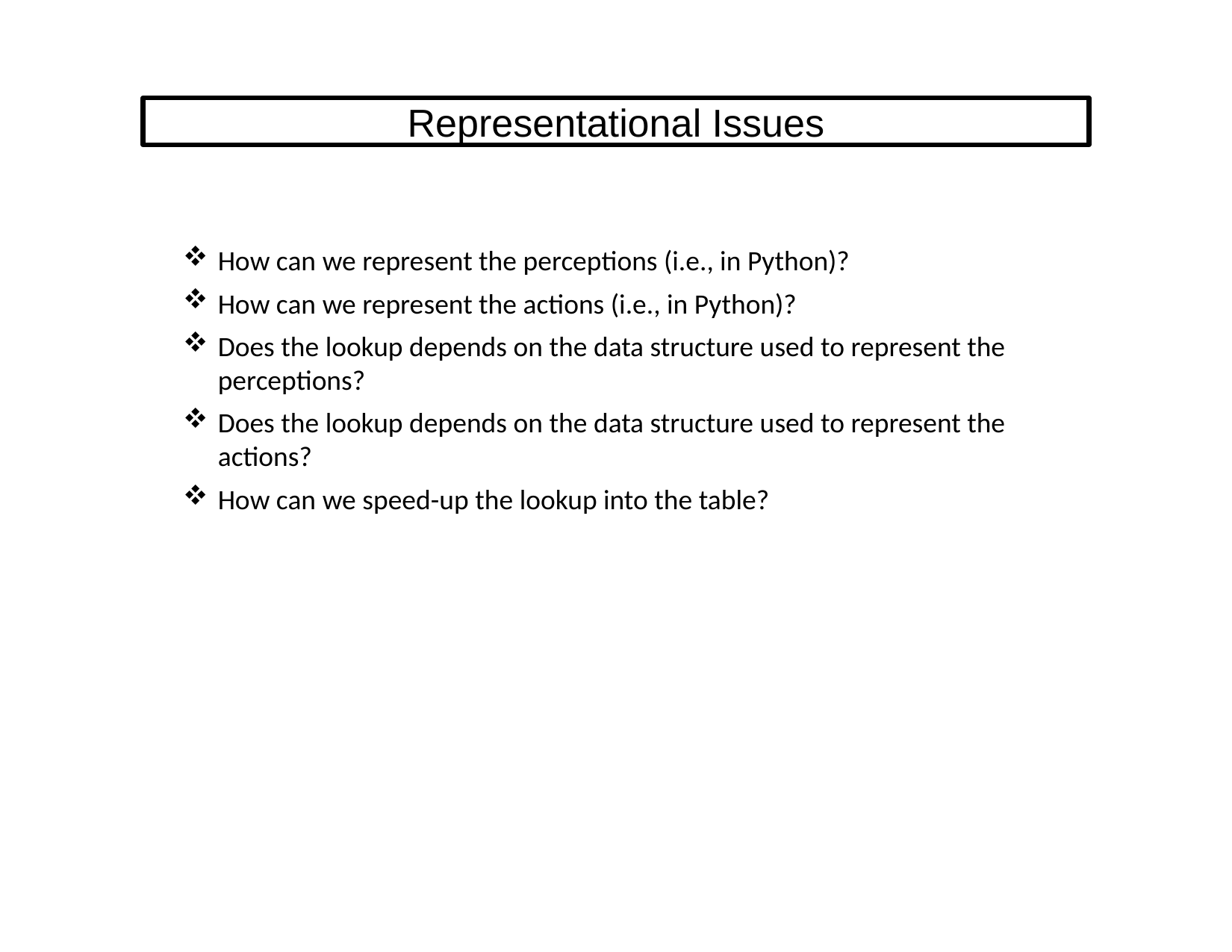

# Representational Issues
How can we represent the perceptions (i.e., in Python)?
How can we represent the actions (i.e., in Python)?
Does the lookup depends on the data structure used to represent the perceptions?
Does the lookup depends on the data structure used to represent the actions?
How can we speed-up the lookup into the table?